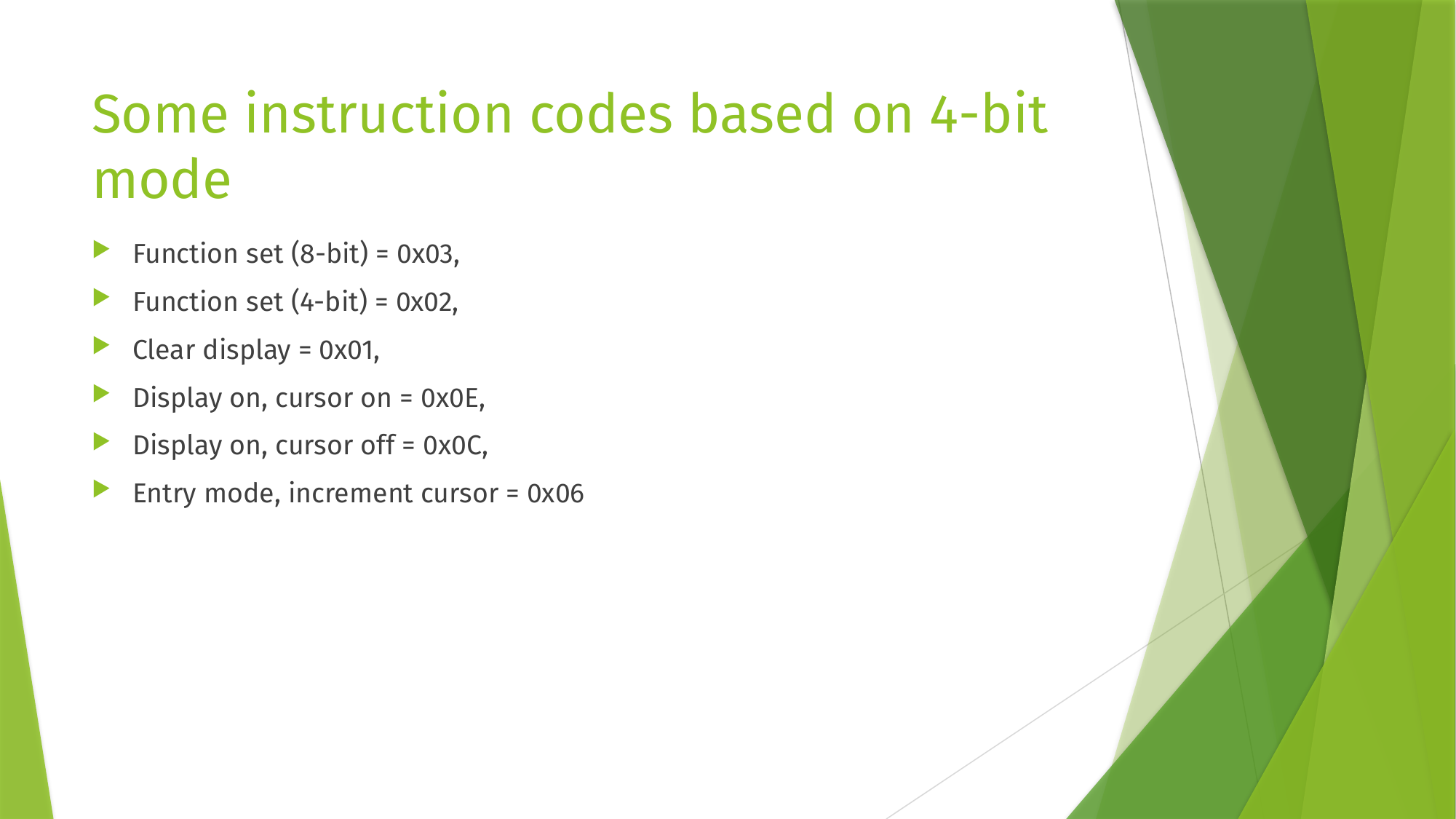

# Some instruction codes based on 4-bit mode
Function set (8-bit) = 0x03,
Function set (4-bit) = 0x02,
Clear display = 0x01,
Display on, cursor on = 0x0E,
Display on, cursor off = 0x0C,
Entry mode, increment cursor = 0x06